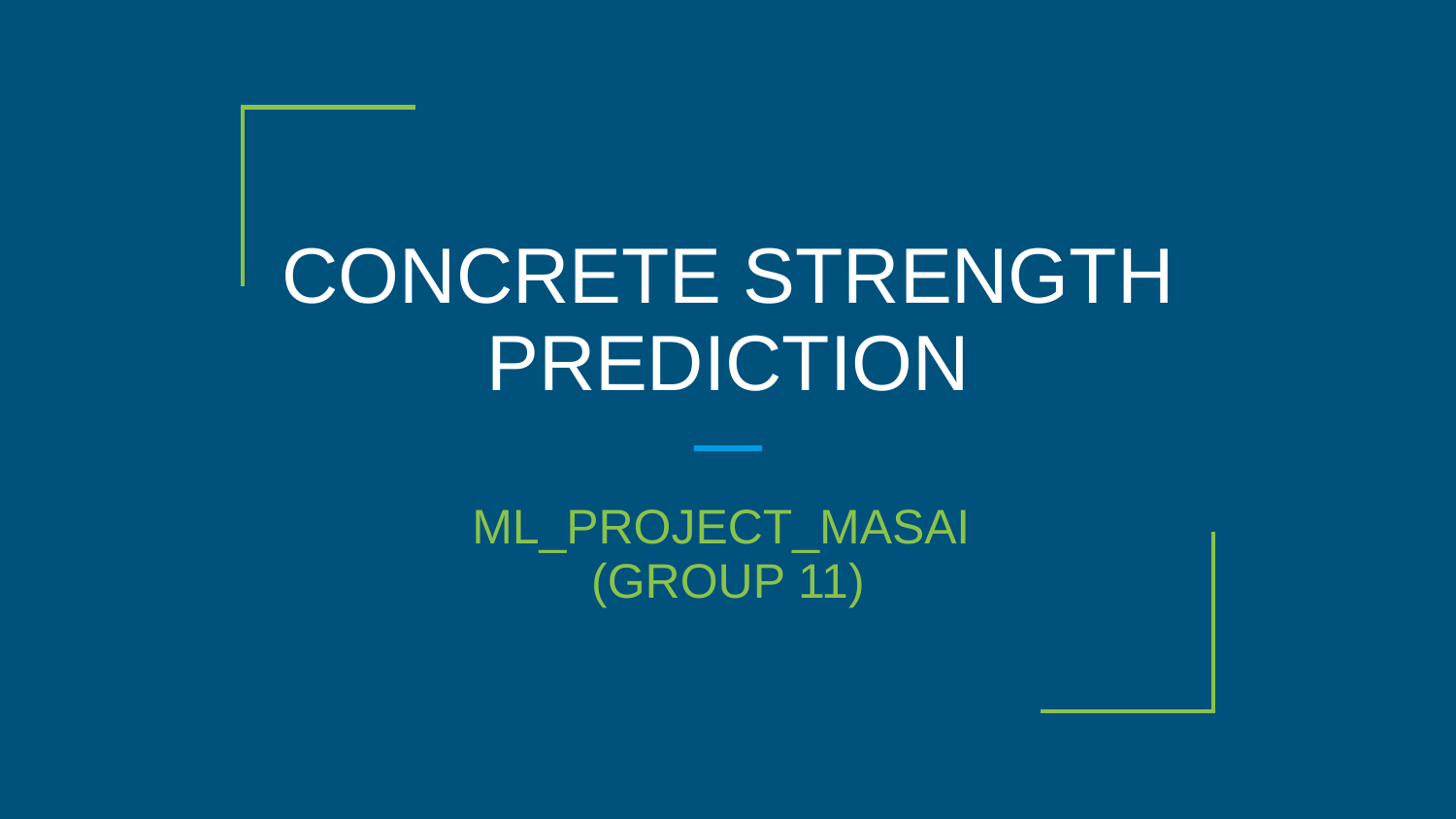

# CONCRETE STRENGTH PREDICTION
ML_PROJECT_MASAI
(GROUP 11)